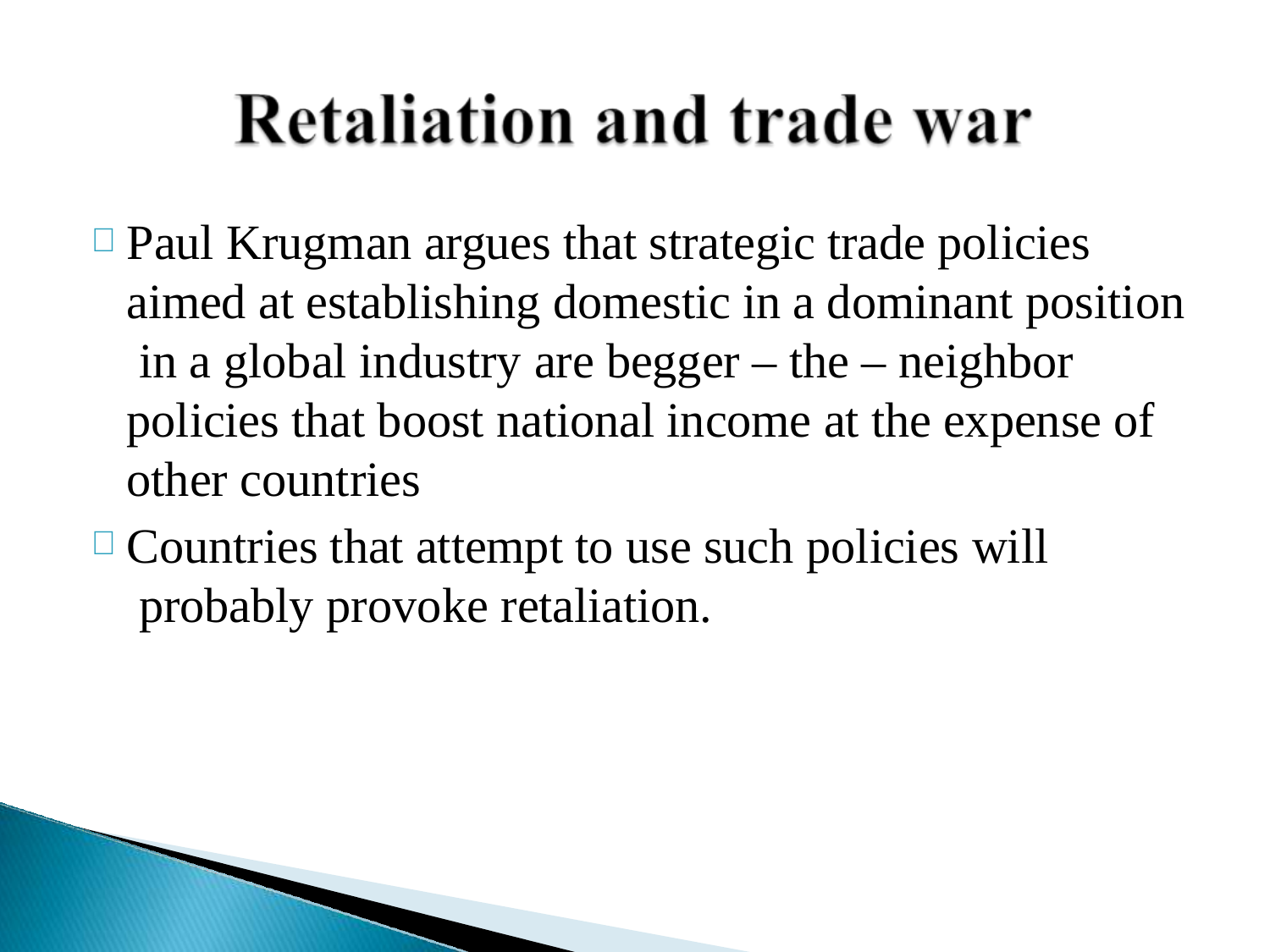

# Paul Krugman argues that strategic trade policies  aimed at establishing domestic in a dominant position  in a global industry are begger – the – neighbor  policies that boost national income at the expense of  other countries
Countries that attempt to use such policies will  probably provoke retaliation.